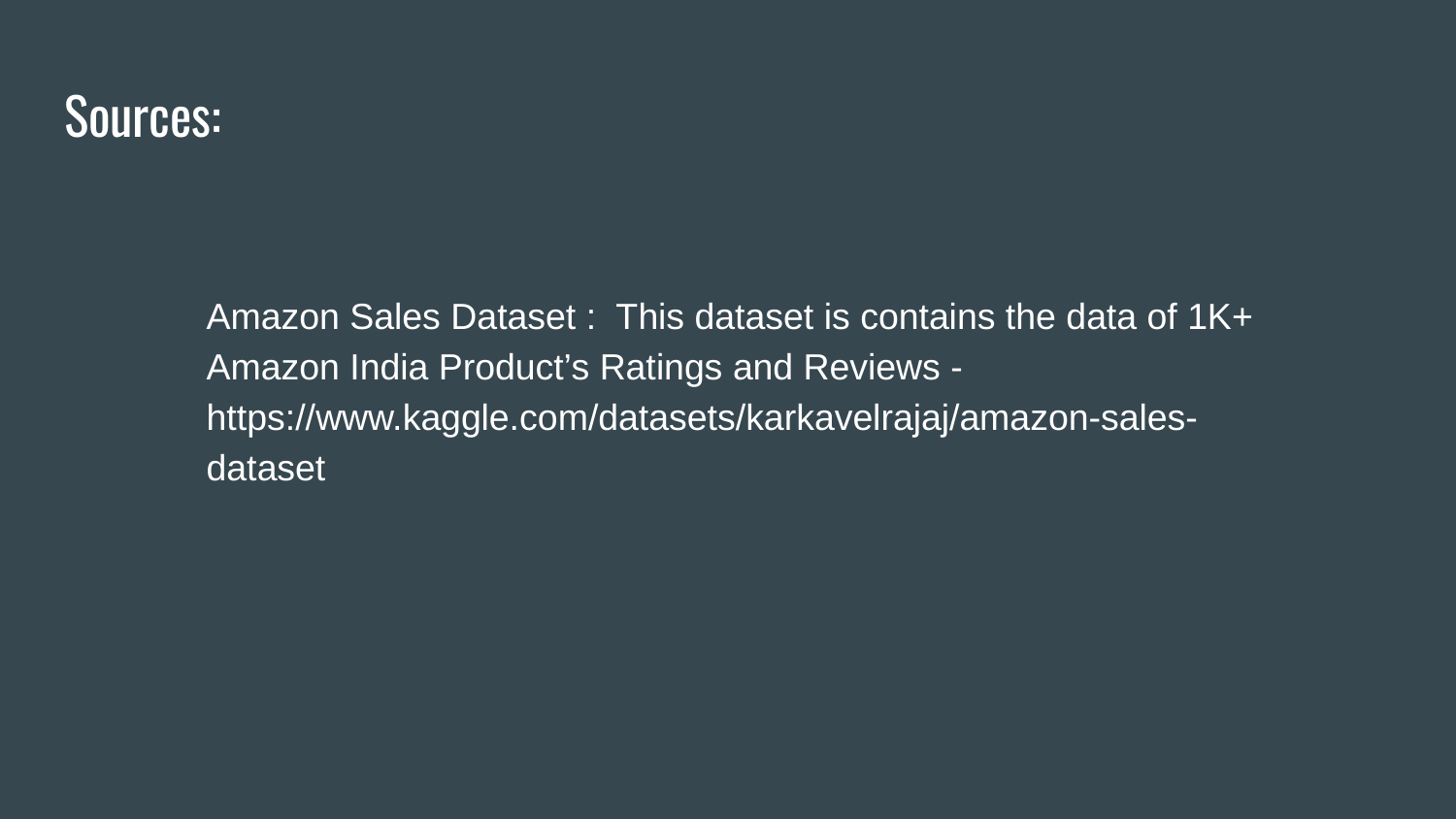

# Sources:
Amazon Sales Dataset :  This dataset is contains the data of 1K+ Amazon India Product’s Ratings and Reviews - https://www.kaggle.com/datasets/karkavelrajaj/amazon-sales-dataset